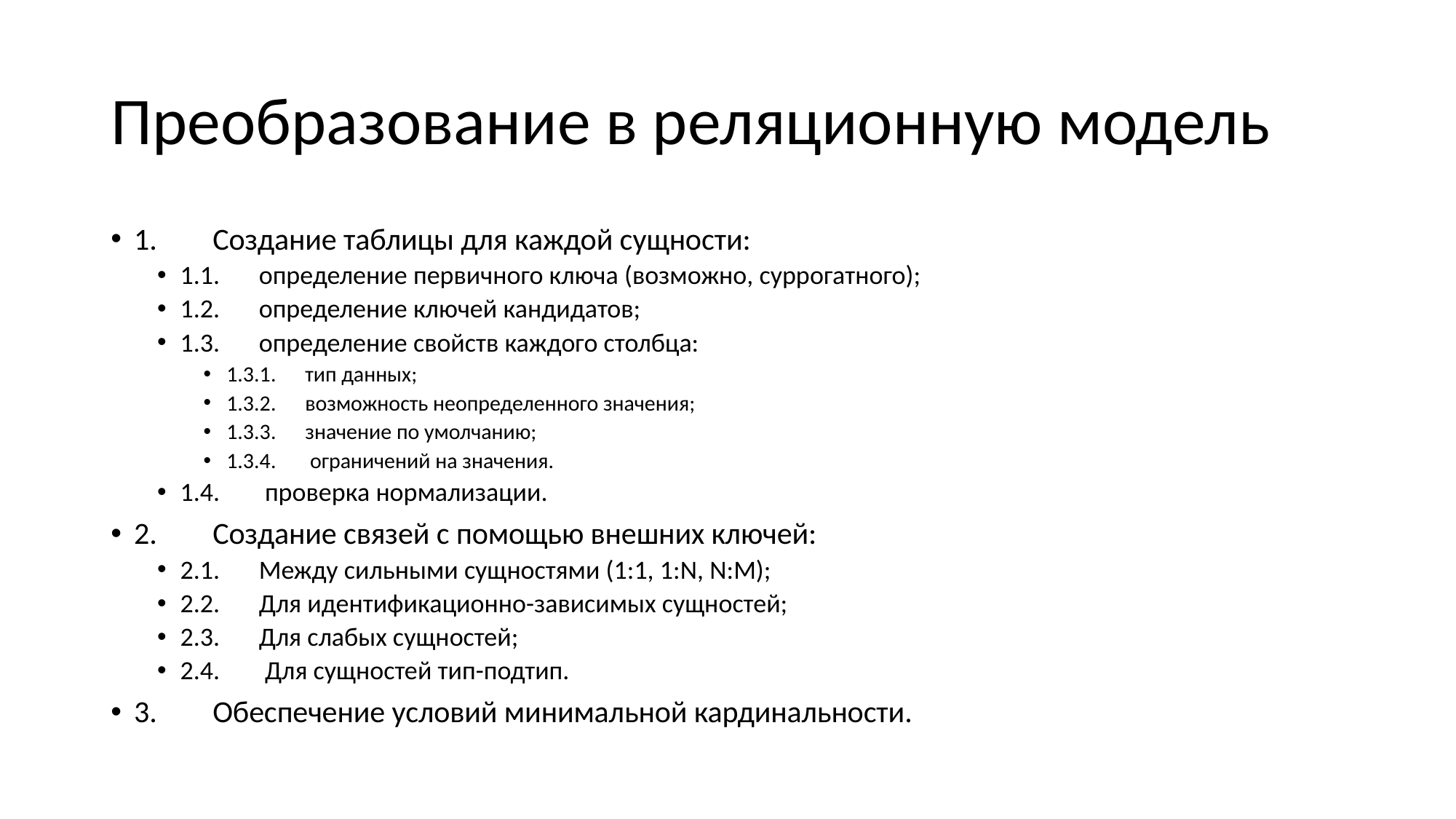

# Преобразование в реляционную модель
1.	Создание таблицы для каждой сущности:
1.1.	определение первичного ключа (возможно, суррогатного);
1.2.	определение ключей кандидатов;
1.3.	определение свойств каждого столбца:
1.3.1.	тип данных;
1.3.2.	возможность неопределенного значения;
1.3.3.	значение по умолчанию;
1.3.4.	 ограничений на значения.
1.4.	 проверка нормализации.
2.	Создание связей с помощью внешних ключей:
2.1.	Между сильными сущностями (1:1, 1:N, N:M);
2.2.	Для идентификационно-зависимых сущностей;
2.3.	Для слабых сущностей;
2.4.	 Для сущностей тип-подтип.
3.	Обеспечение условий минимальной кардинальности.